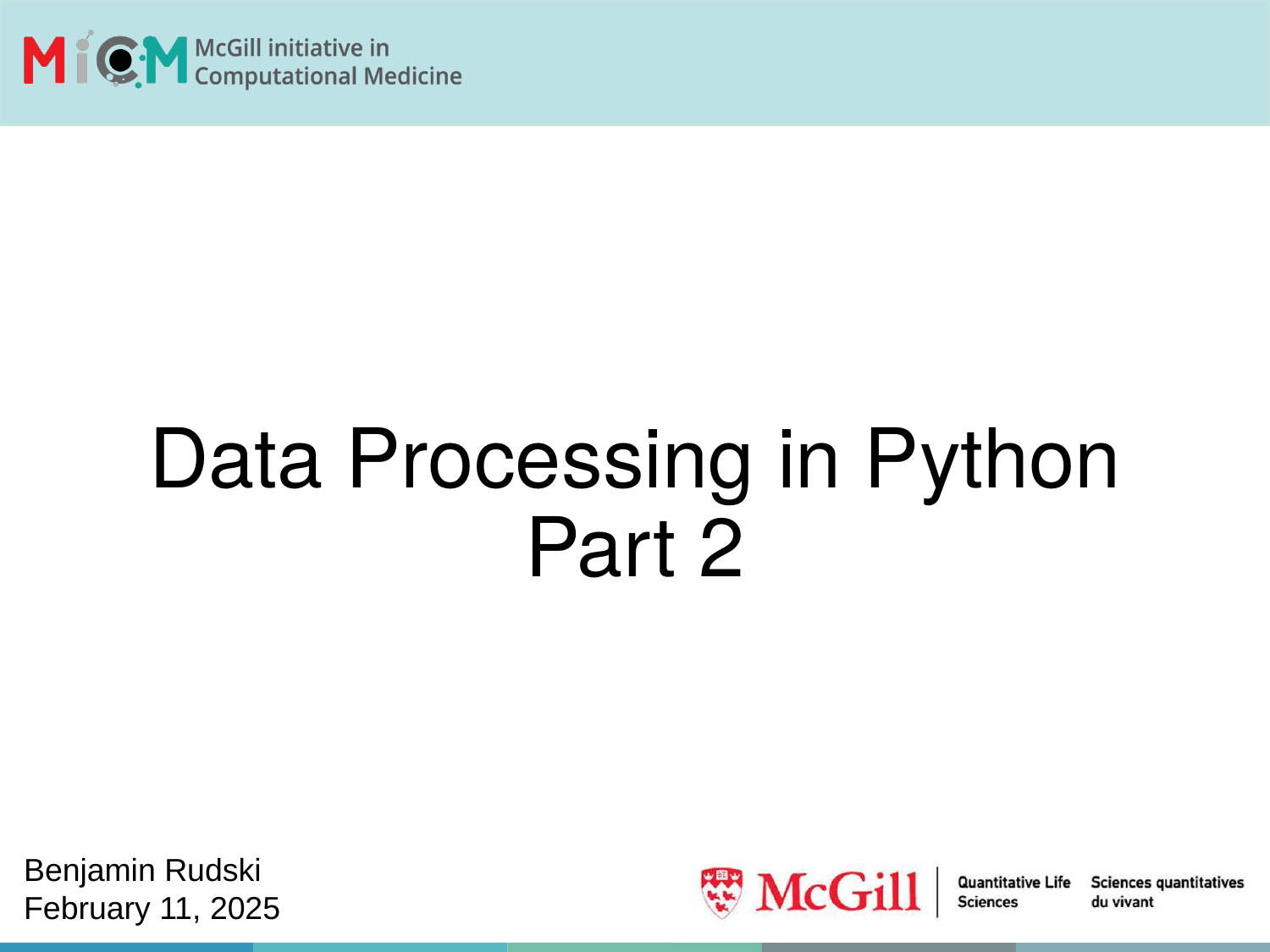

# Data Processing in Python Part 2
Benjamin Rudski
February 11, 2025